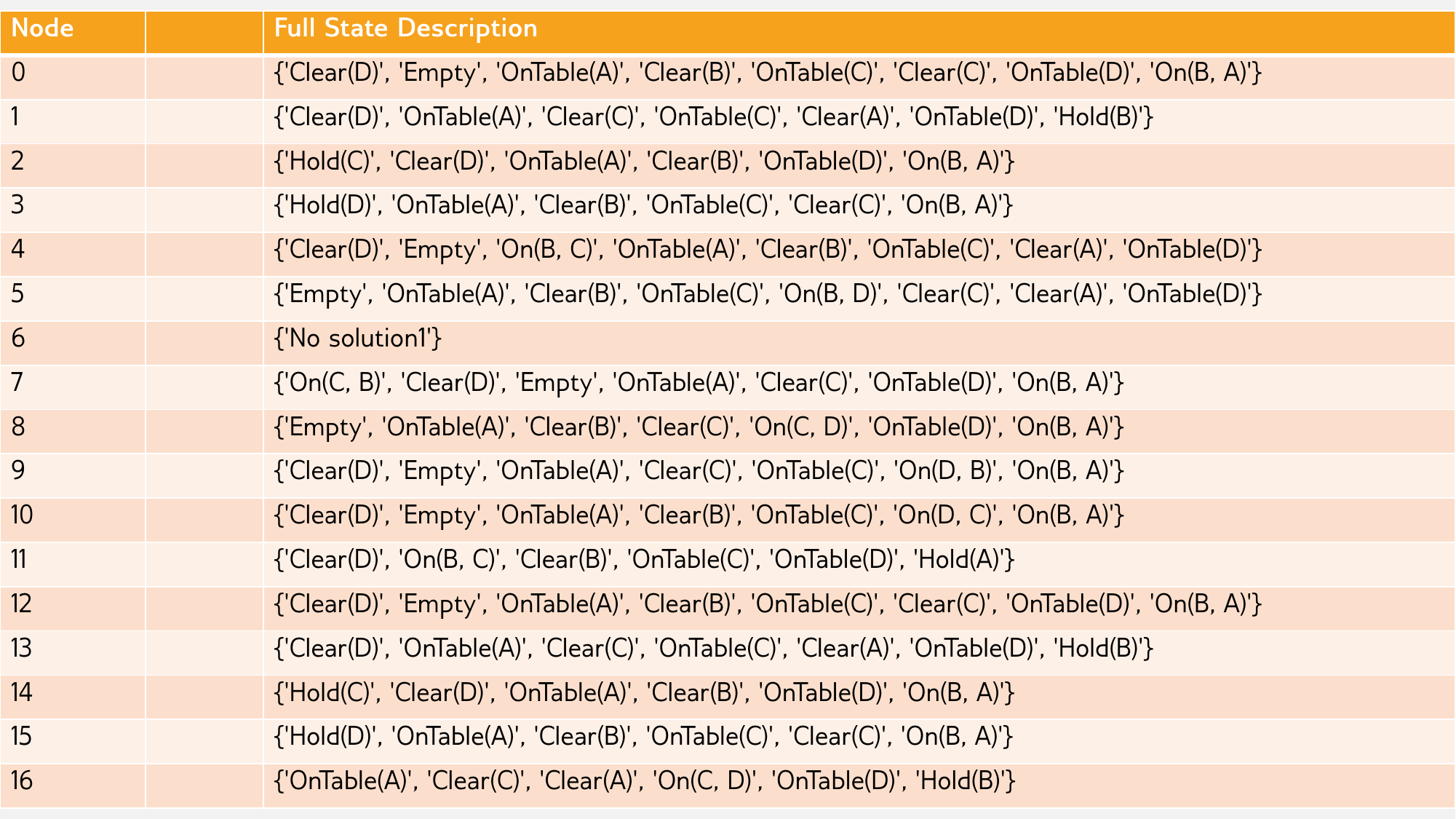

| Node |  | Full State Description |
| --- | --- | --- |
| 0 |  | {'Clear(D)', 'Empty', 'OnTable(A)', 'Clear(B)', 'OnTable(C)', 'Clear(C)', 'OnTable(D)', 'On(B, A)'} |
| 1 |  | {'Clear(D)', 'OnTable(A)', 'Clear(C)', 'OnTable(C)', 'Clear(A)', 'OnTable(D)', 'Hold(B)'} |
| 2 |  | {'Hold(C)', 'Clear(D)', 'OnTable(A)', 'Clear(B)', 'OnTable(D)', 'On(B, A)'} |
| 3 |  | {'Hold(D)', 'OnTable(A)', 'Clear(B)', 'OnTable(C)', 'Clear(C)', 'On(B, A)'} |
| 4 |  | {'Clear(D)', 'Empty', 'On(B, C)', 'OnTable(A)', 'Clear(B)', 'OnTable(C)', 'Clear(A)', 'OnTable(D)'} |
| 5 |  | {'Empty', 'OnTable(A)', 'Clear(B)', 'OnTable(C)', 'On(B, D)', 'Clear(C)', 'Clear(A)', 'OnTable(D)'} |
| 6 |  | {'No solution1'} |
| 7 |  | {'On(C, B)', 'Clear(D)', 'Empty', 'OnTable(A)', 'Clear(C)', 'OnTable(D)', 'On(B, A)'} |
| 8 |  | {'Empty', 'OnTable(A)', 'Clear(B)', 'Clear(C)', 'On(C, D)', 'OnTable(D)', 'On(B, A)'} |
| 9 |  | {'Clear(D)', 'Empty', 'OnTable(A)', 'Clear(C)', 'OnTable(C)', 'On(D, B)', 'On(B, A)'} |
| 10 |  | {'Clear(D)', 'Empty', 'OnTable(A)', 'Clear(B)', 'OnTable(C)', 'On(D, C)', 'On(B, A)'} |
| 11 |  | {'Clear(D)', 'On(B, C)', 'Clear(B)', 'OnTable(C)', 'OnTable(D)', 'Hold(A)'} |
| 12 |  | {'Clear(D)', 'Empty', 'OnTable(A)', 'Clear(B)', 'OnTable(C)', 'Clear(C)', 'OnTable(D)', 'On(B, A)'} |
| 13 |  | {'Clear(D)', 'OnTable(A)', 'Clear(C)', 'OnTable(C)', 'Clear(A)', 'OnTable(D)', 'Hold(B)'} |
| 14 |  | {'Hold(C)', 'Clear(D)', 'OnTable(A)', 'Clear(B)', 'OnTable(D)', 'On(B, A)'} |
| 15 |  | {'Hold(D)', 'OnTable(A)', 'Clear(B)', 'OnTable(C)', 'Clear(C)', 'On(B, A)'} |
| 16 |  | {'OnTable(A)', 'Clear(C)', 'Clear(A)', 'On(C, D)', 'OnTable(D)', 'Hold(B)'} |